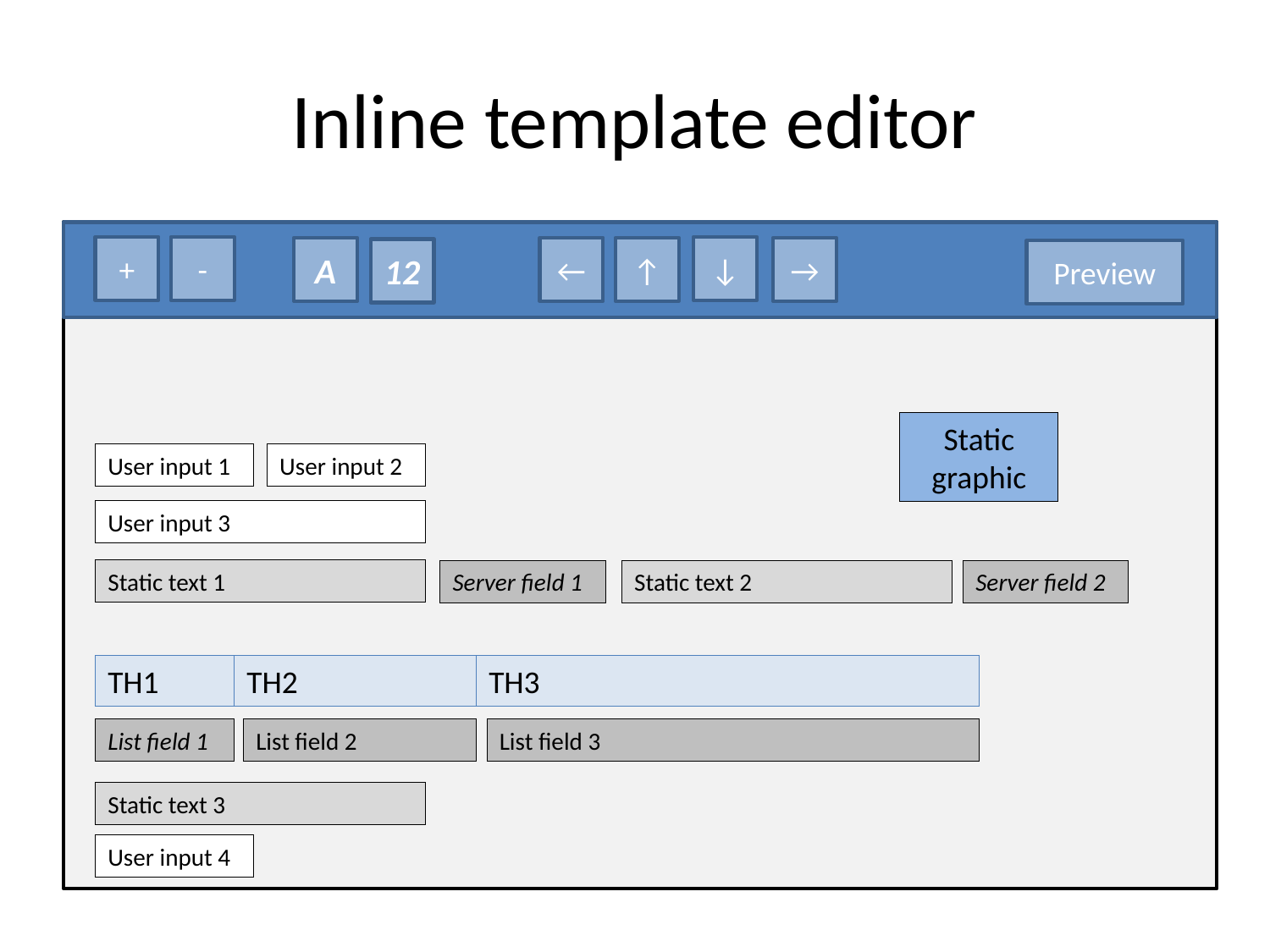

# Inline template editor

+
-
↓
A
←
↑
→
12
Preview
Static graphic
User input 1
User input 2
User input 3
Static text 1
Server field 1
Static text 2
Server field 2
TH1
TH2
TH3
List field 1
List field 2
List field 3
Static text 3
User input 4